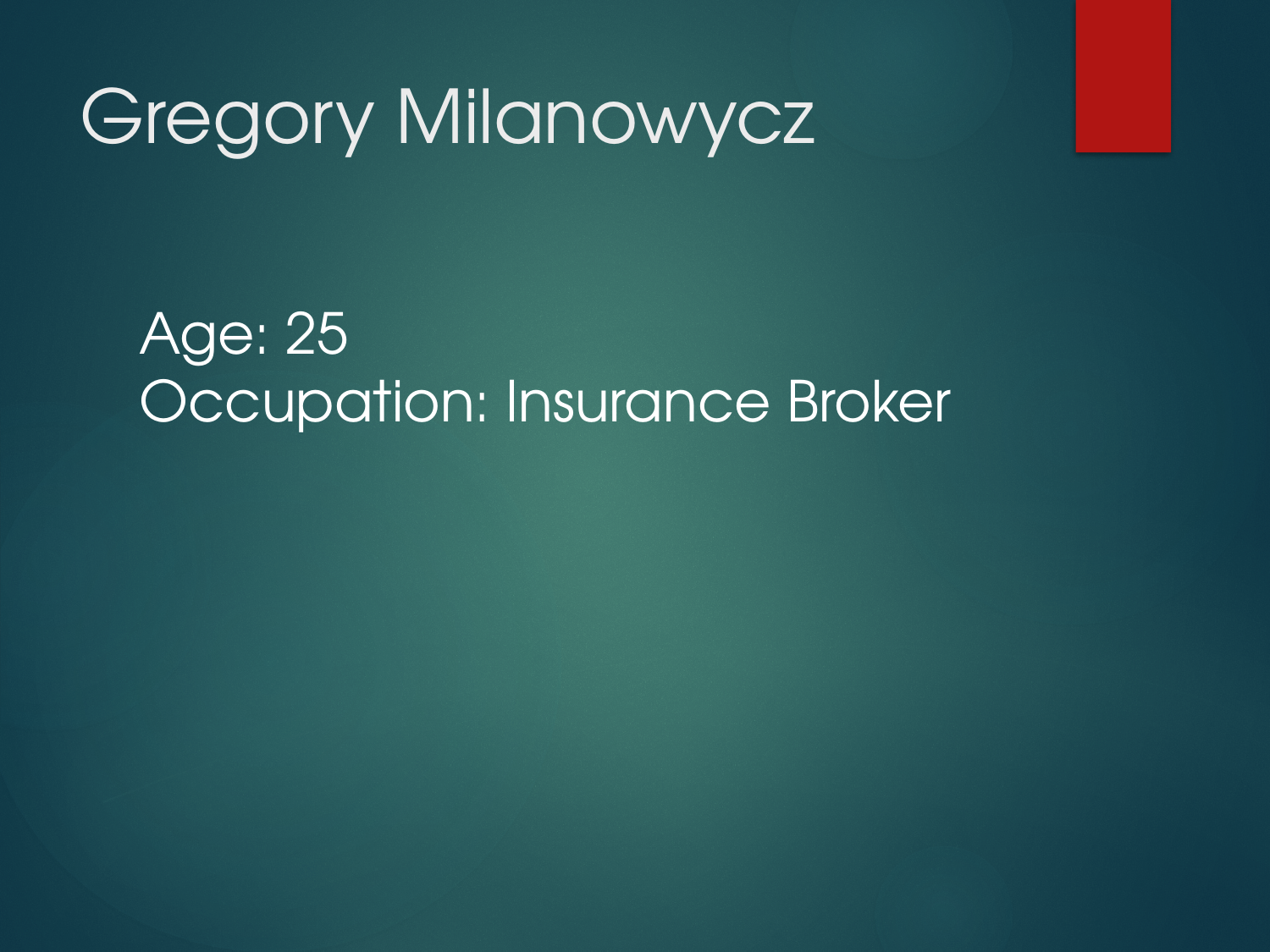

# Gregory Milanowycz

Age: 25
Occupation: Insurance Broker